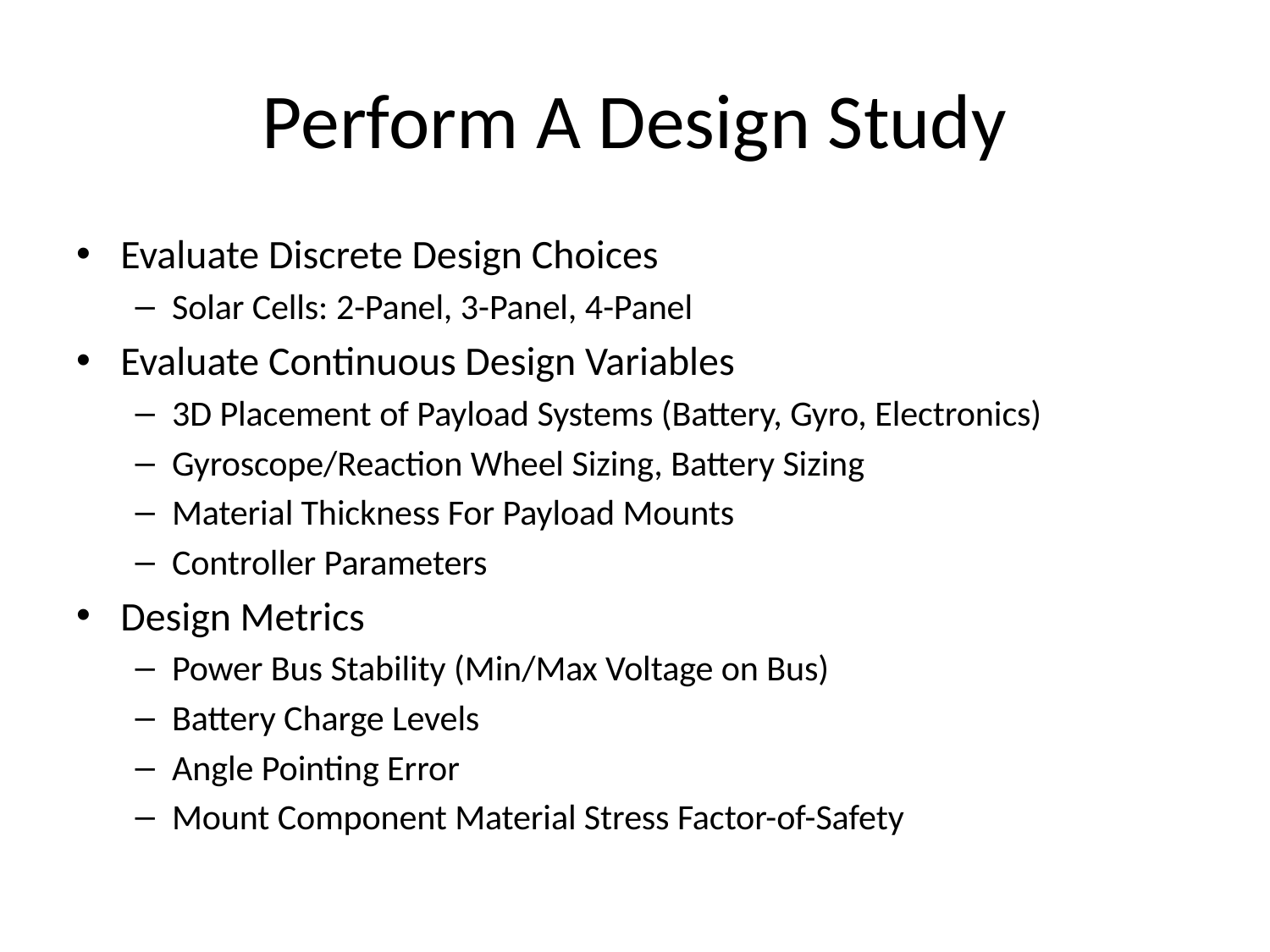

# Perform A Design Study
Evaluate Discrete Design Choices
Solar Cells: 2-Panel, 3-Panel, 4-Panel
Evaluate Continuous Design Variables
3D Placement of Payload Systems (Battery, Gyro, Electronics)
Gyroscope/Reaction Wheel Sizing, Battery Sizing
Material Thickness For Payload Mounts
Controller Parameters
Design Metrics
Power Bus Stability (Min/Max Voltage on Bus)
Battery Charge Levels
Angle Pointing Error
Mount Component Material Stress Factor-of-Safety